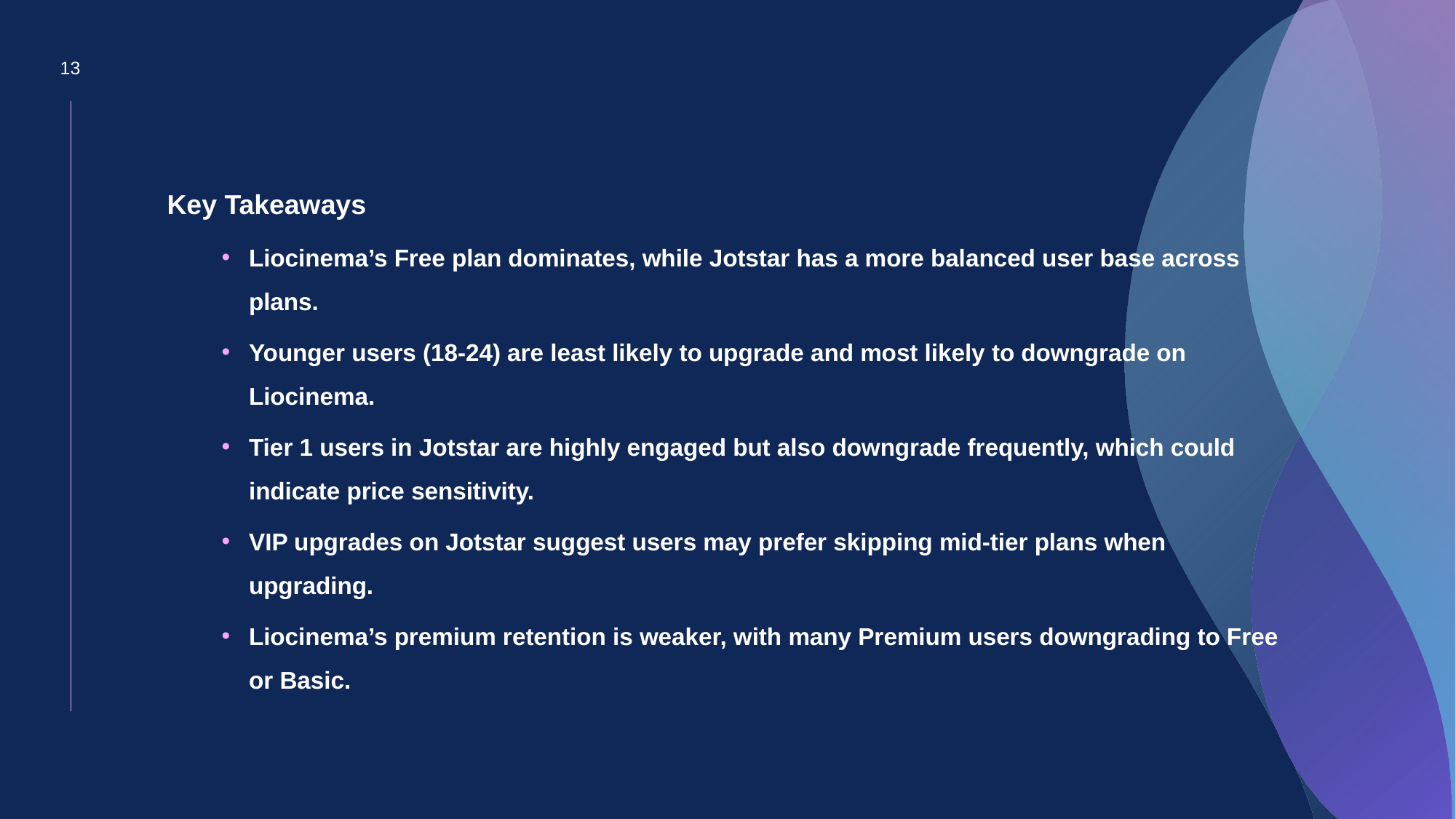

13
Key Takeaways
Liocinema’s Free plan dominates, while Jotstar has a more balanced user base across plans.
Younger users (18-24) are least likely to upgrade and most likely to downgrade on Liocinema.
Tier 1 users in Jotstar are highly engaged but also downgrade frequently, which could indicate price sensitivity.
VIP upgrades on Jotstar suggest users may prefer skipping mid-tier plans when upgrading.
Liocinema’s premium retention is weaker, with many Premium users downgrading to Free or Basic.